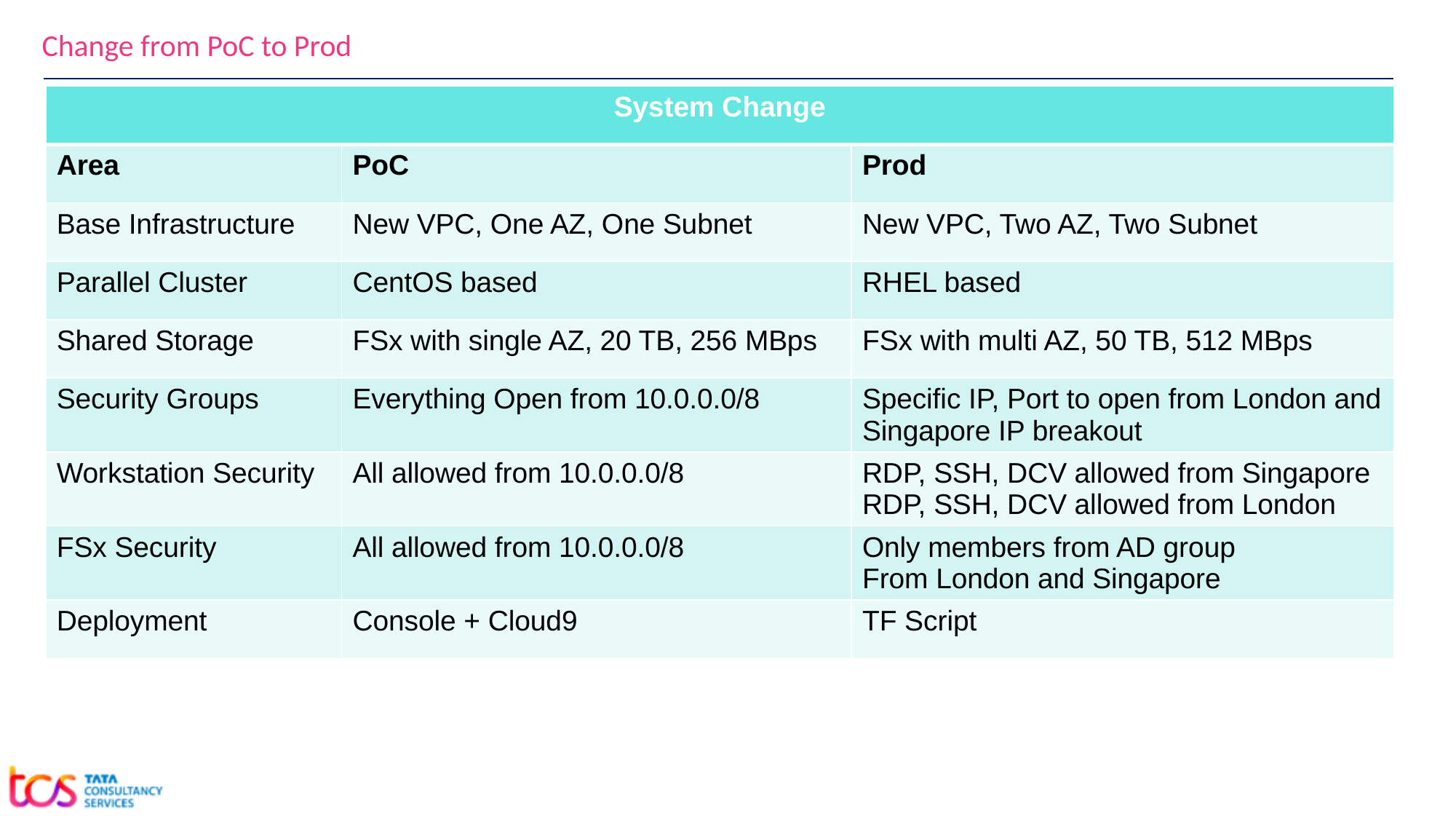

Change from PoC to Prod

| System Change |  |  |
| --- | --- | --- |
| Area | PoC | Prod |
| Base Infrastructure | New VPC, One AZ, One Subnet | New VPC, Two AZ, Two Subnet |
| Parallel Cluster | CentOS based | RHEL based |
| Shared Storage | FSx with single AZ, 20 TB, 256 MBps | FSx with multi AZ, 50 TB, 512 MBps |
| Security Groups | Everything Open from 10.0.0.0/8 | Specific IP, Port to open from London and Singapore IP breakout |
| Workstation Security | All allowed from 10.0.0.0/8 | RDP, SSH, DCV allowed from Singapore RDP, SSH, DCV allowed from London |
| FSx Security | All allowed from 10.0.0.0/8 | Only members from AD group From London and Singapore |
| Deployment | Console + Cloud9 | TF Script |